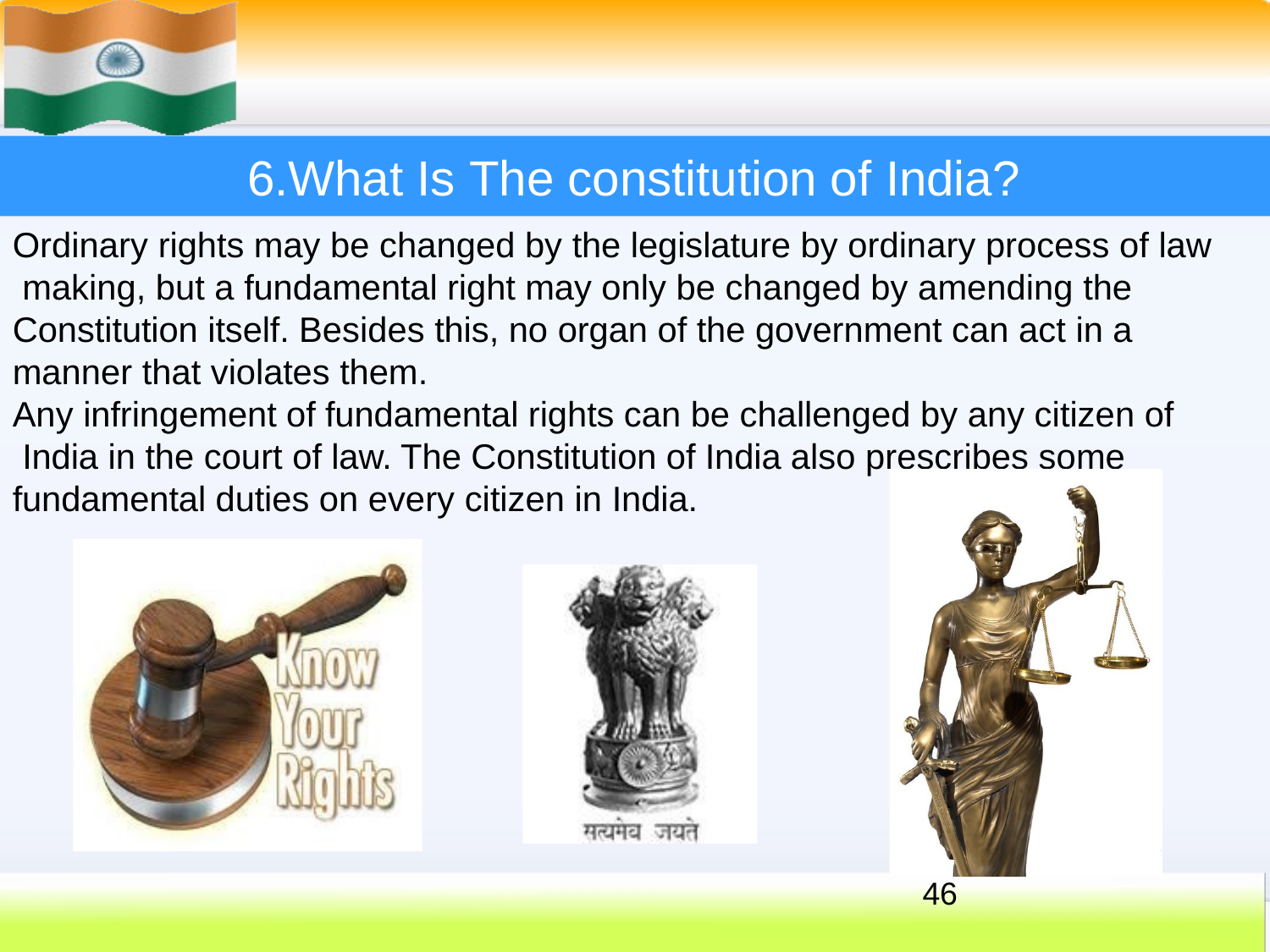

# 6.What Is The constitution of India?
Ordinary rights may be changed by the legislature by ordinary process of law  making, but a fundamental right may only be changed by amending the  Constitution itself. Besides this, no organ of the government can act in a  manner that violates them.
Any infringement of fundamental rights can be challenged by any citizen of  India in the court of law. The Constitution of India also prescribes some  fundamental duties on every citizen in India.

46